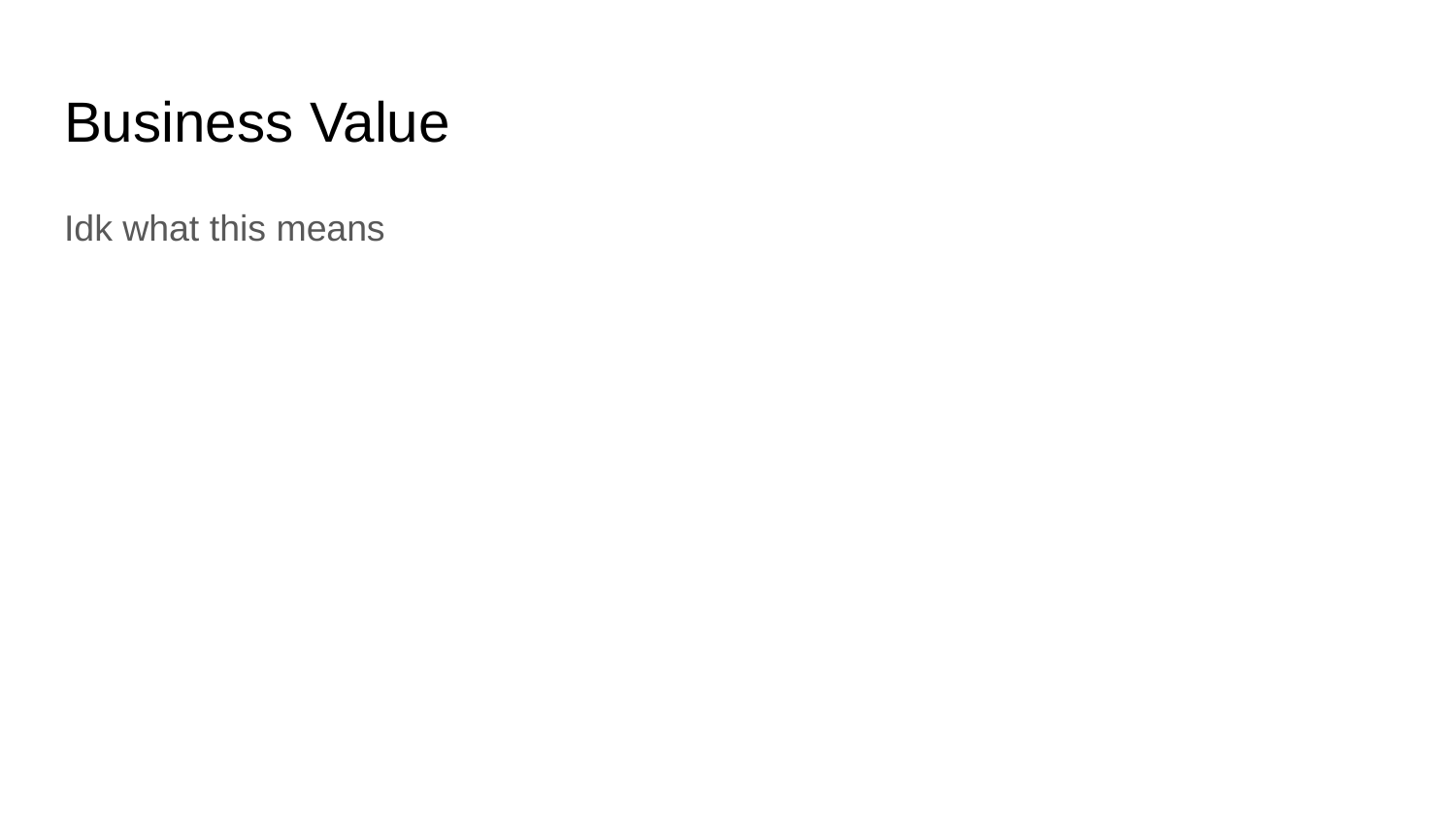

# Business Value
Idk what this means